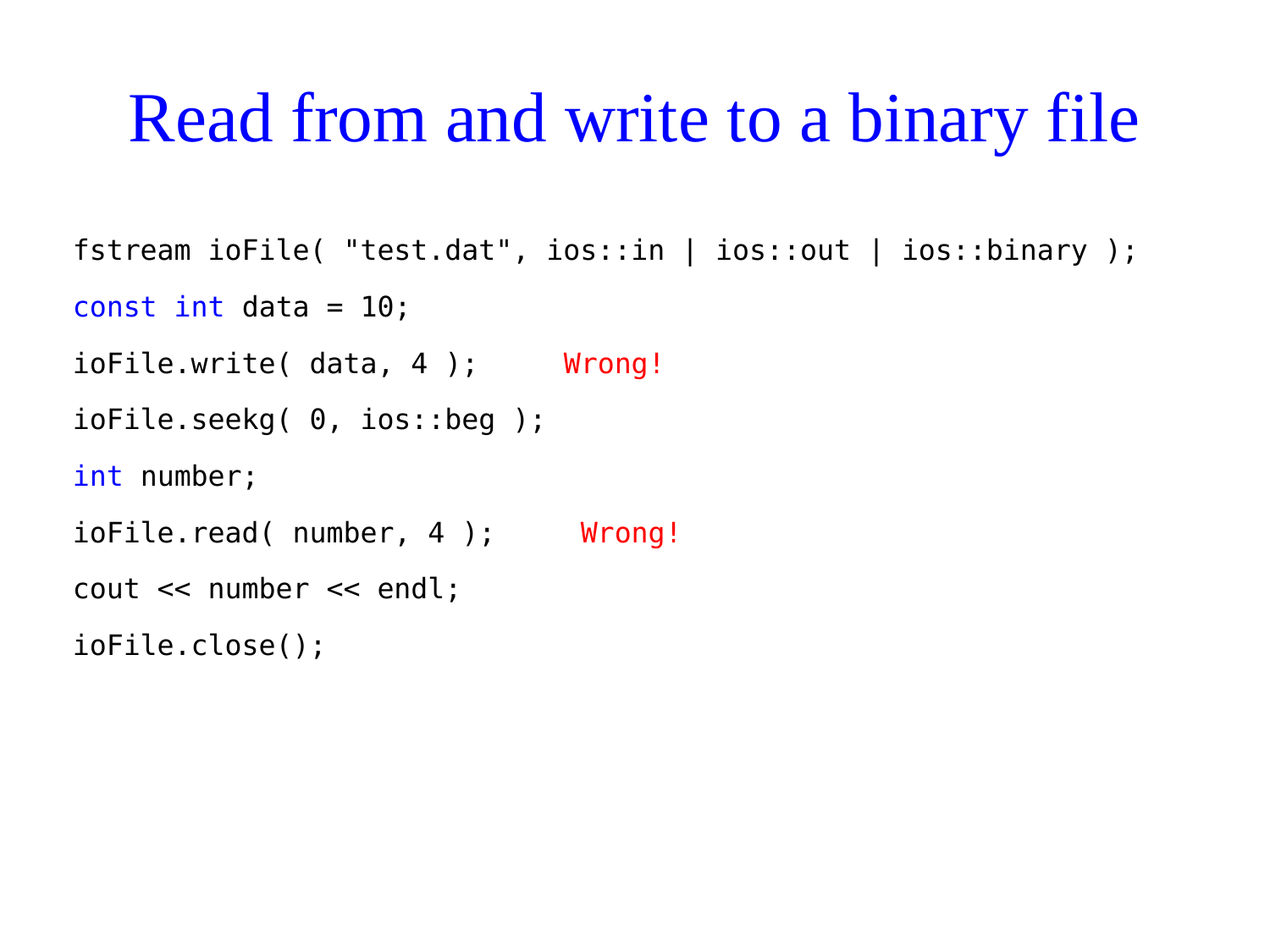

# Read from and write to a binary file
fstream ioFile( "test.dat", ios::in | ios::out | ios::binary );
const int data = 10;
ioFile.write( data, 4 );     Wrong!
ioFile.seekg( 0, ios::beg );
int number;
ioFile.read( number, 4 );     Wrong!
cout << number << endl;
ioFile.close();